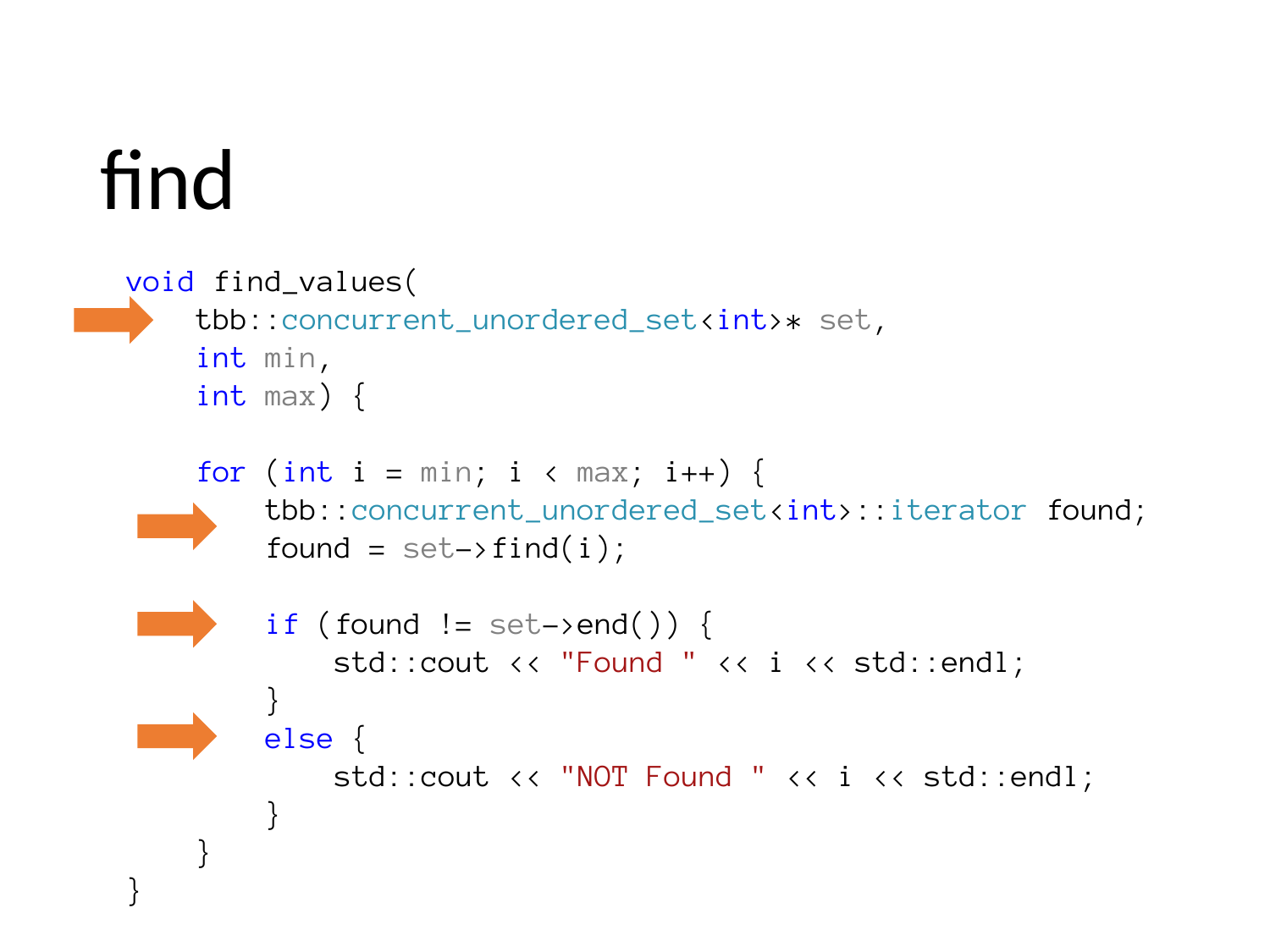

# find
void find_values(
    tbb::concurrent_unordered_set<int>* set,
    int min,
    int max) {

    for (int i = min; i < max; i++) {
        tbb::concurrent_unordered_set<int>::iterator found;
        found = set->find(i);

        if (found != set->end()) {
            std::cout << "Found " << i << std::endl;
        }
        else {
            std::cout << "NOT Found " << i << std::endl;
        }
    }
}